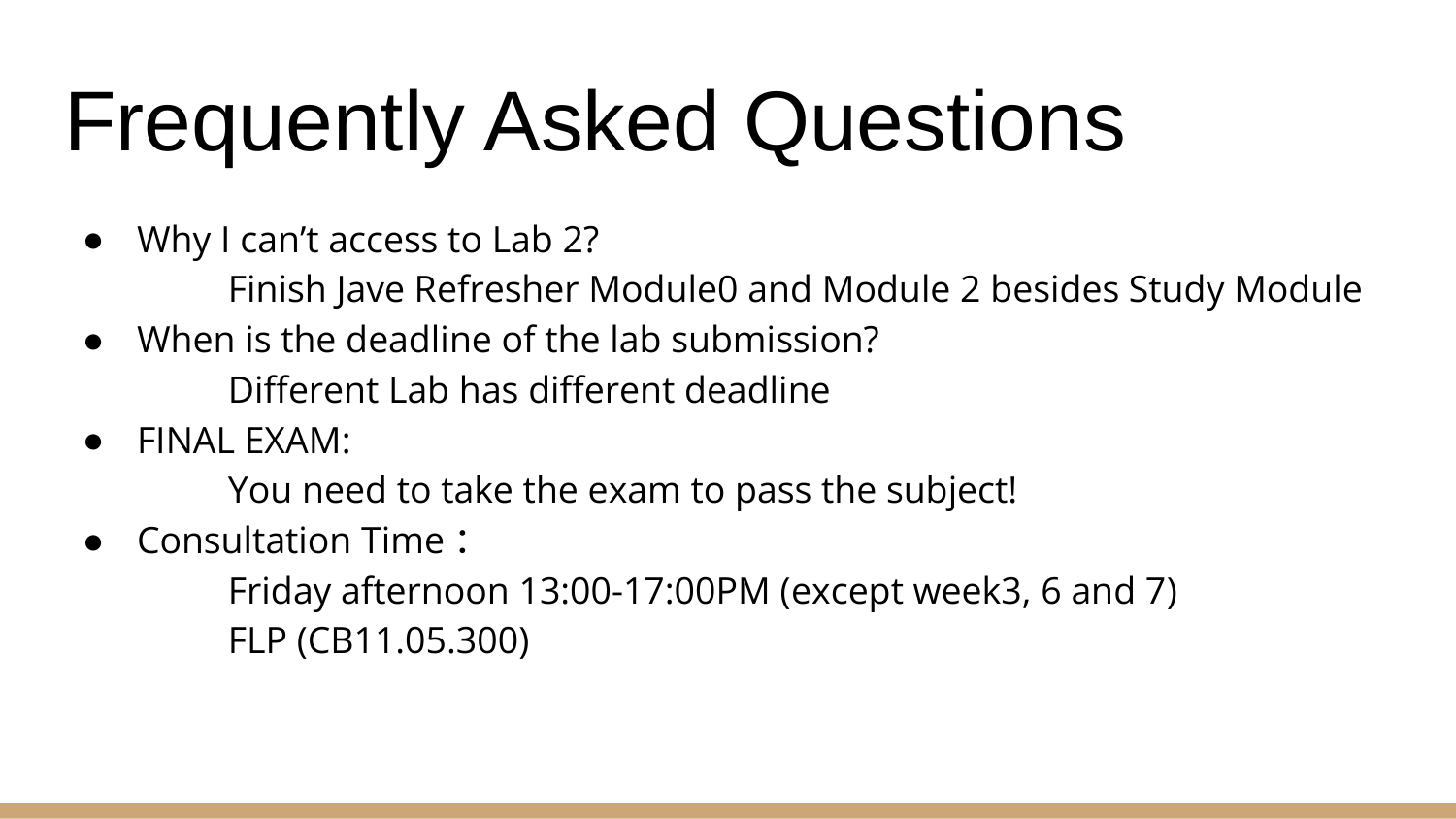

# Frequently Asked Questions
Why I can’t access to Lab 2?
	Finish Jave Refresher Module0 and Module 2 besides Study Module
When is the deadline of the lab submission?
	Different Lab has different deadline
FINAL EXAM:
	You need to take the exam to pass the subject!
Consultation Time：
	Friday afternoon 13:00-17:00PM (except week3, 6 and 7)
	FLP (CB11.05.300)